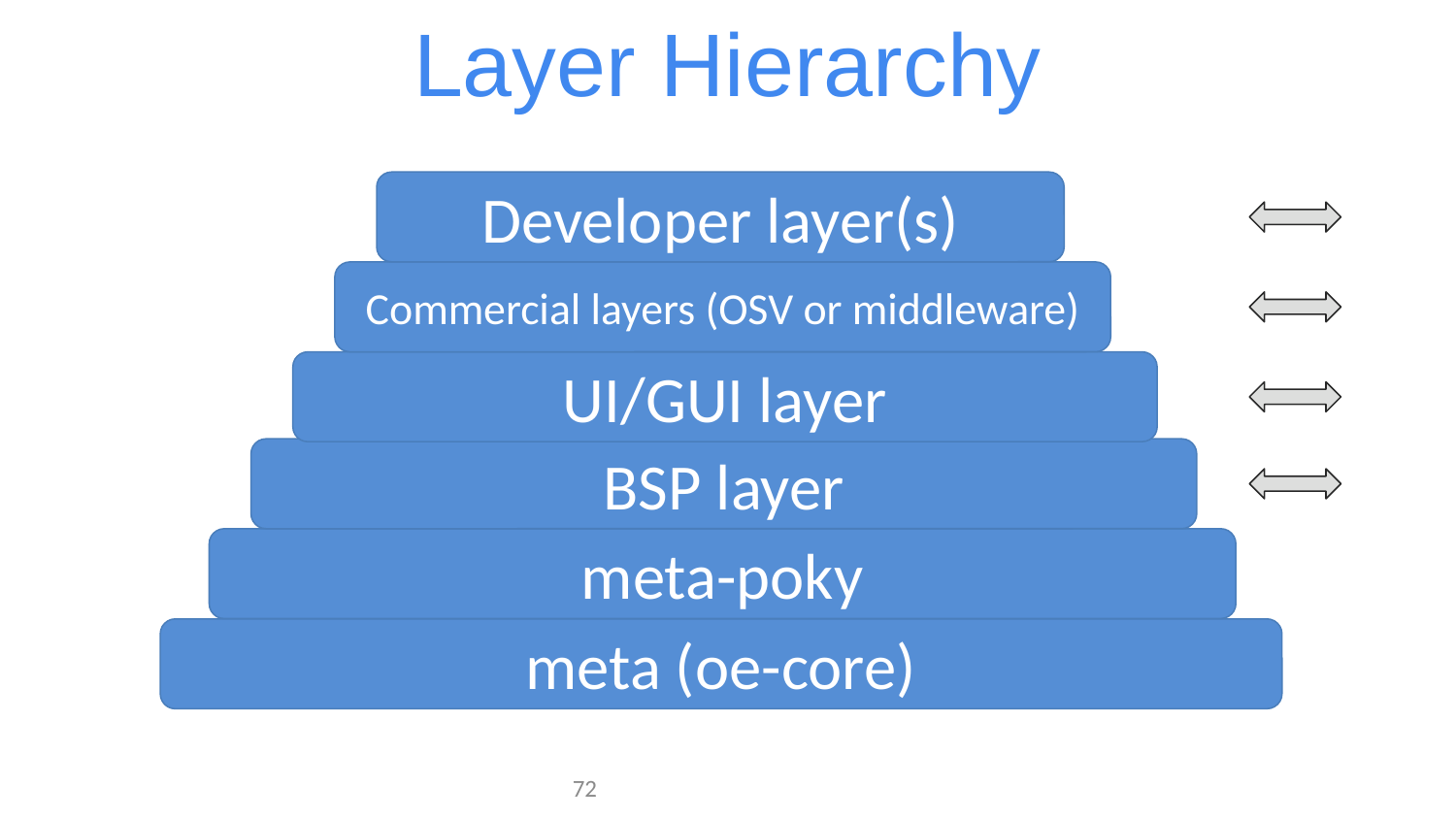

Layer Hierarchy
Developer layer(s)

Commercial layers (OSV or middleware)

UI/GUI layer

BSP layer

meta-poky
meta (oe-core)
72